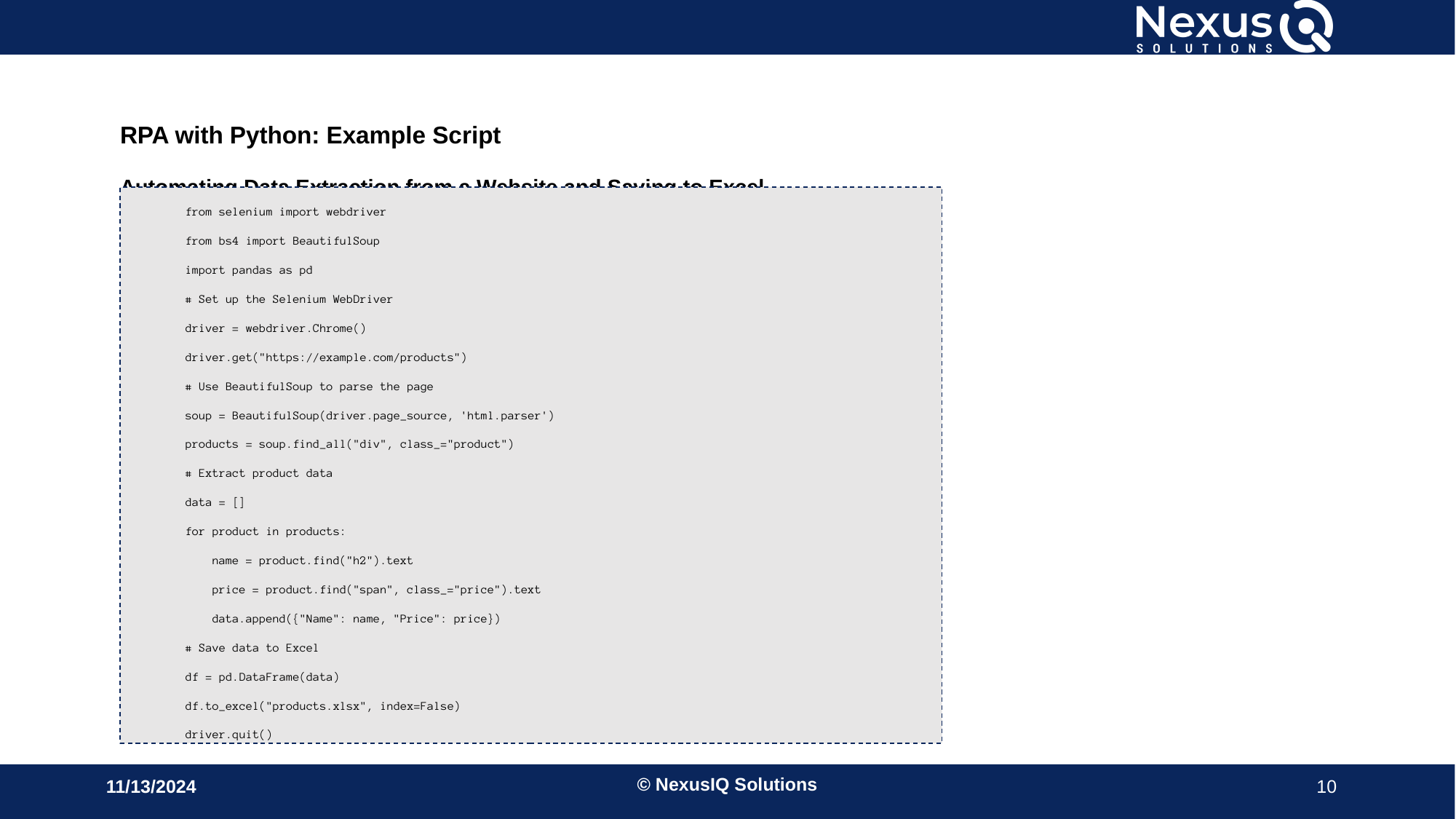

RPA with Python: Example Script
Automating Data Extraction from a Website and Saving to Excel
from selenium import webdriver
from bs4 import BeautifulSoup
import pandas as pd
# Set up the Selenium WebDriver
driver = webdriver.Chrome()
driver.get("https://example.com/products")
# Use BeautifulSoup to parse the page
soup = BeautifulSoup(driver.page_source, 'html.parser')
products = soup.find_all("div", class_="product")
# Extract product data
data = []
for product in products:
    name = product.find("h2").text
    price = product.find("span", class_="price").text
    data.append({"Name": name, "Price": price})
# Save data to Excel
df = pd.DataFrame(data)
df.to_excel("products.xlsx", index=False)
driver.quit()